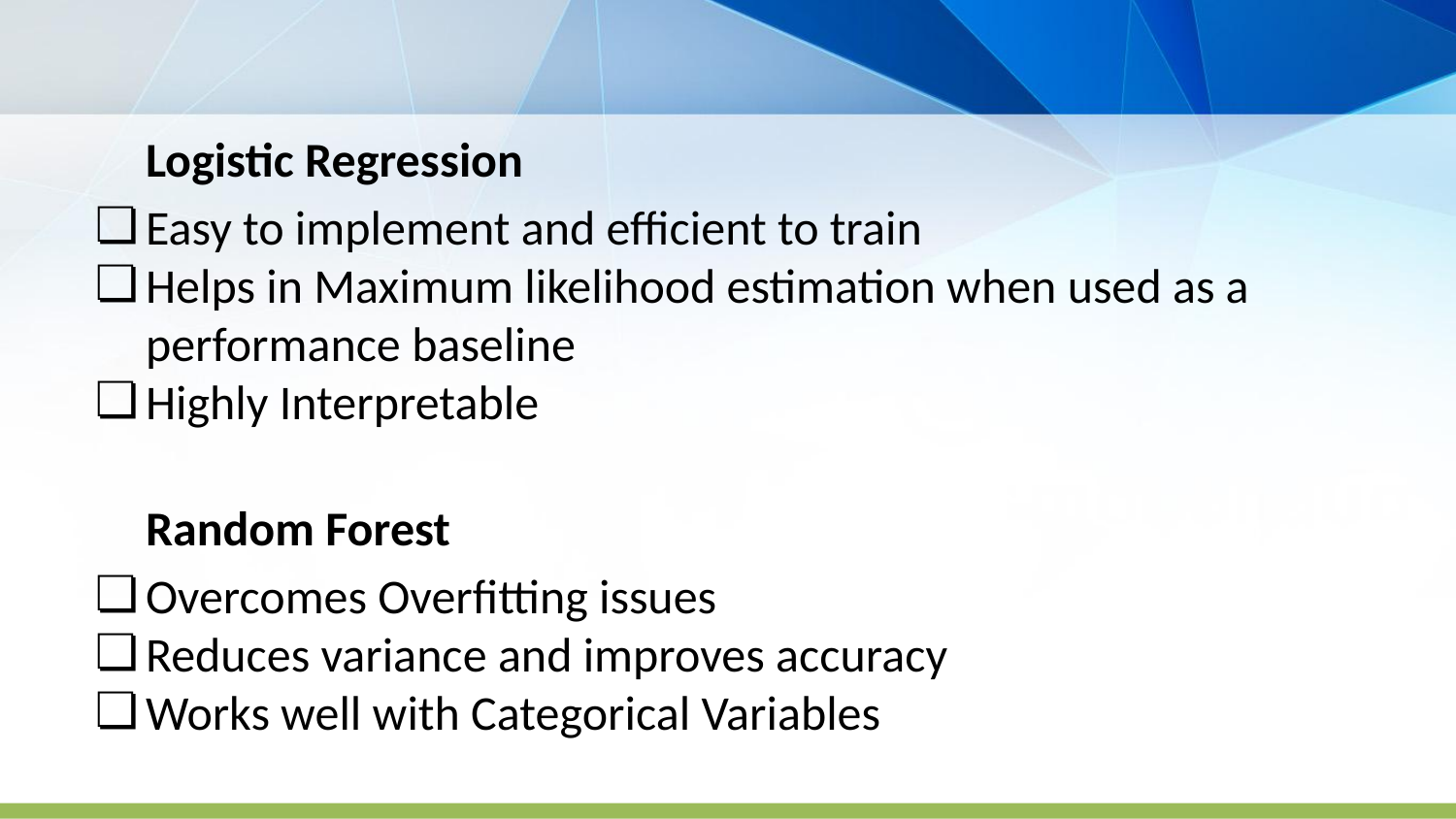

Logistic Regression
Easy to implement and efficient to train
Helps in Maximum likelihood estimation when used as a performance baseline
Highly Interpretable

Random Forest
Overcomes Overfitting issues
Reduces variance and improves accuracy
Works well with Categorical Variables